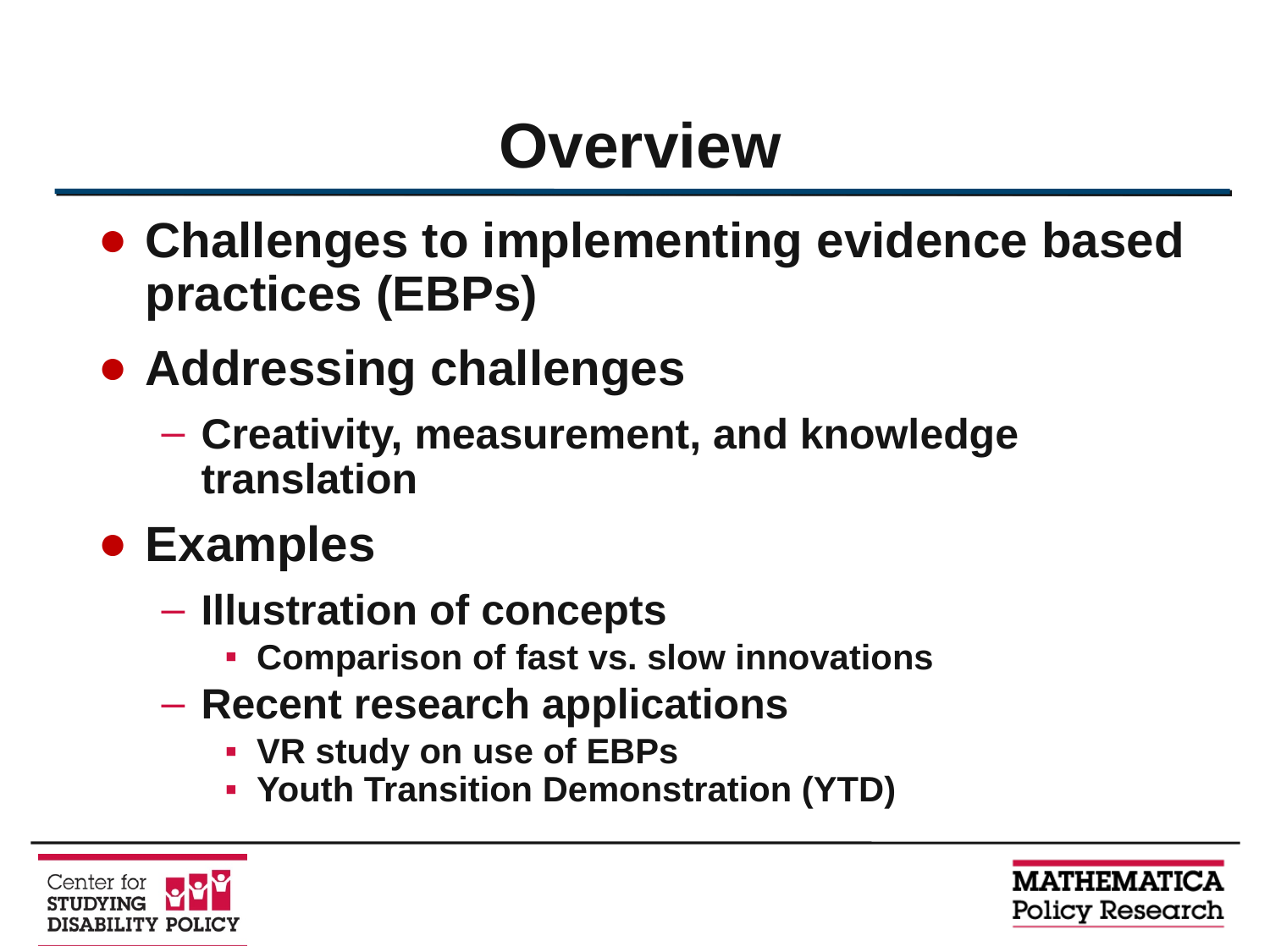

# Overview
Challenges to implementing evidence based practices (EBPs)
Addressing challenges
Creativity, measurement, and knowledge translation
Examples
Illustration of concepts
Comparison of fast vs. slow innovations
Recent research applications
VR study on use of EBPs
Youth Transition Demonstration (YTD)